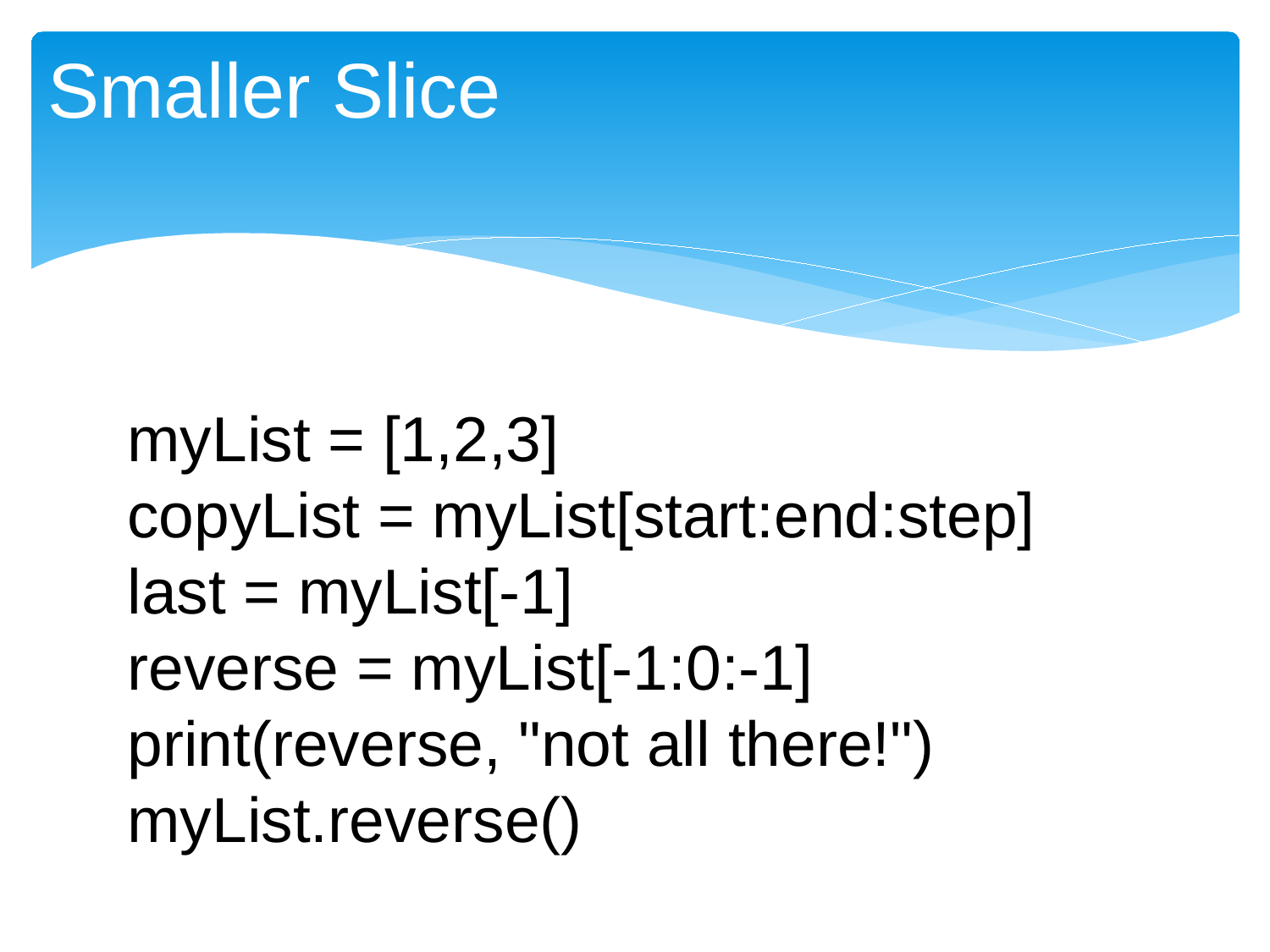

# Smaller Slice
myList = [1,2,3]
copyList = myList[start:end:step]
last = myList[-1]
reverse = myList[-1:0:-1]
print(reverse, "not all there!")
myList.reverse()